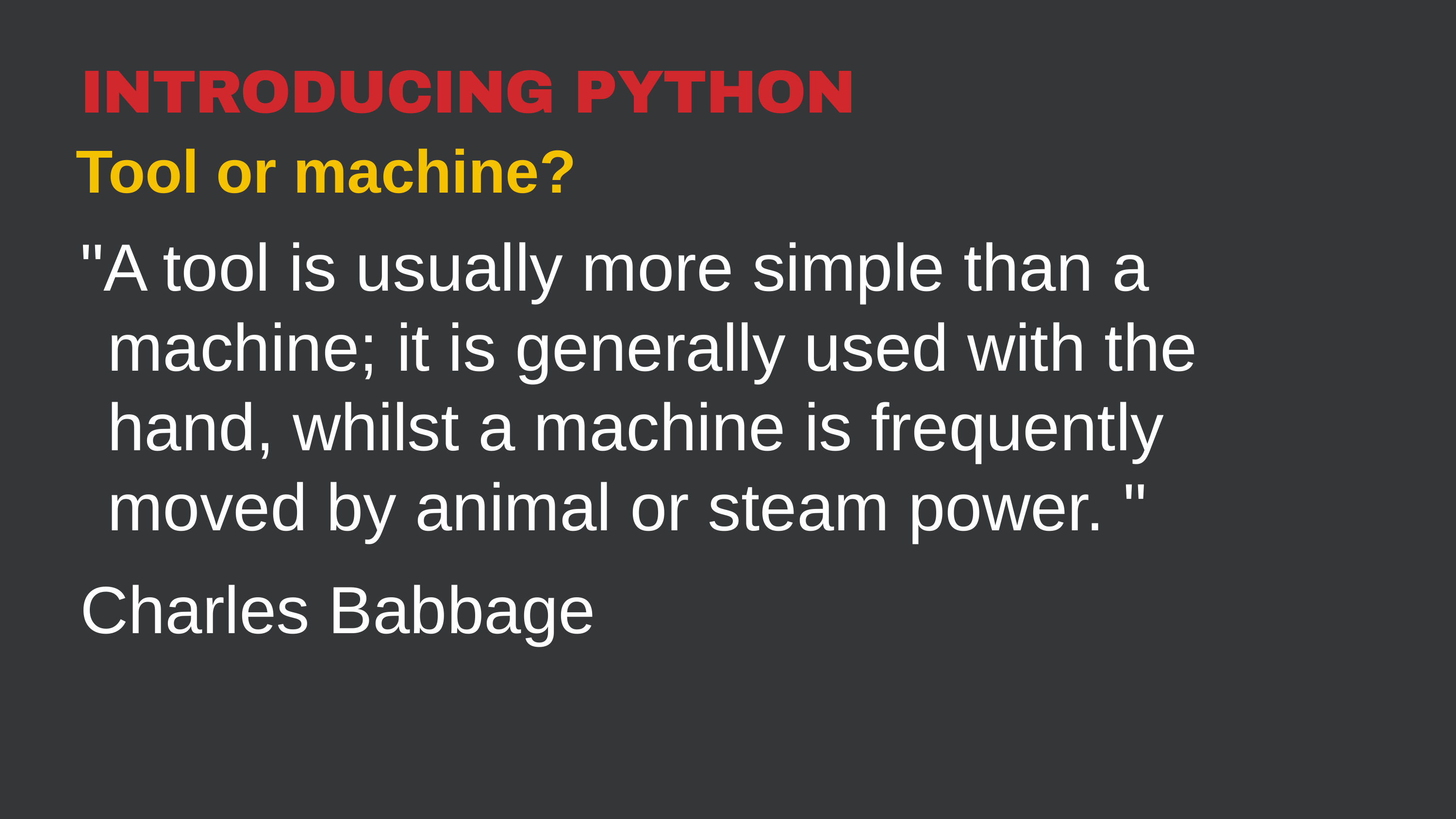

Introducing Python
Tool or machine?
"A tool is usually more simple than a machine; it is generally used with the hand, whilst a machine is frequently moved by animal or steam power. "
Charles Babbage